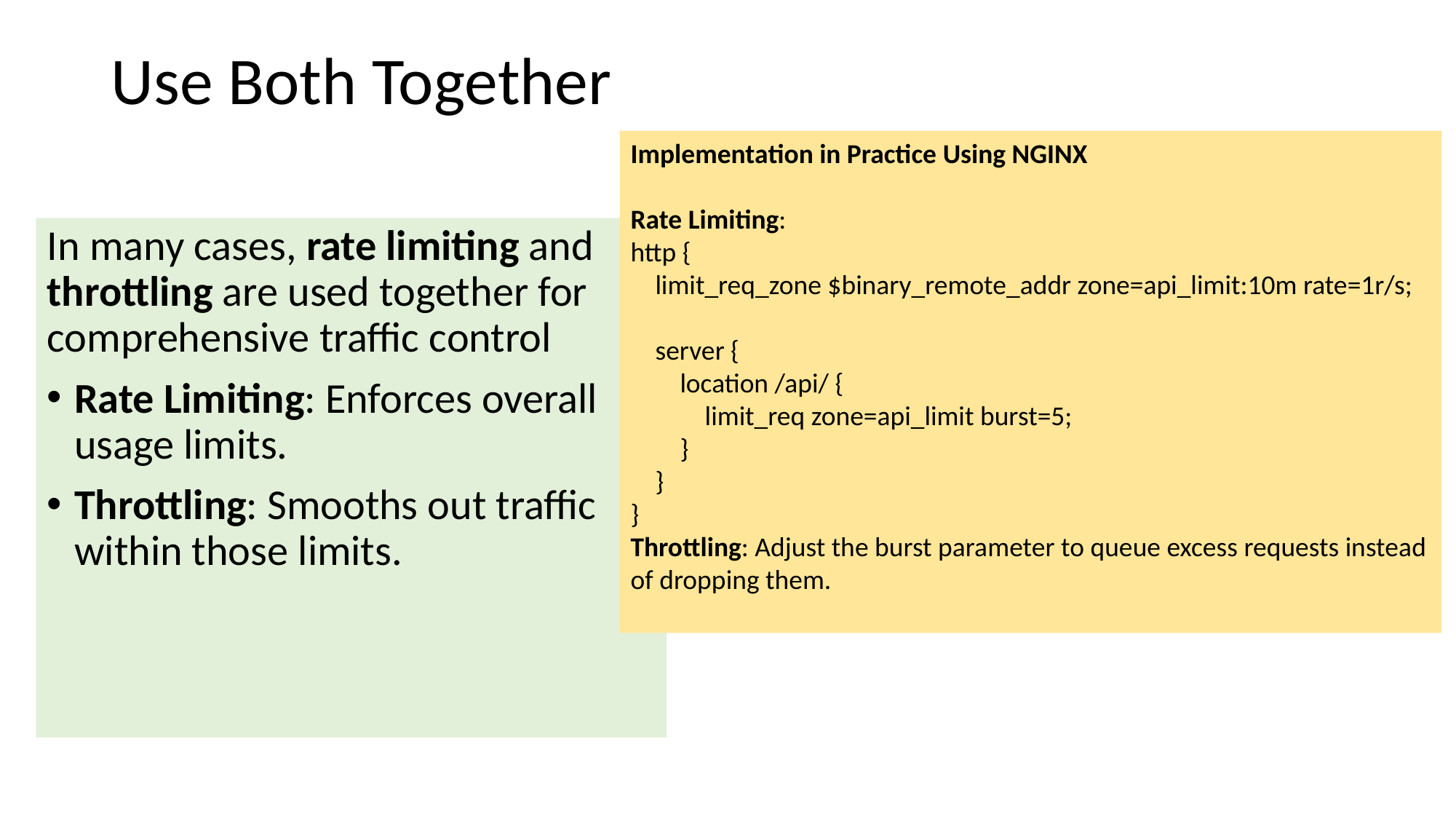

# Use Both Together
Implementation in Practice Using NGINX

Rate Limiting:
http {
    limit_req_zone $binary_remote_addr zone=api_limit:10m rate=1r/s;

    server {
        location /api/ {
            limit_req zone=api_limit burst=5;
        }
    }
}
Throttling: Adjust the burst parameter to queue excess requests instead of dropping them.

In many cases, rate limiting and throttling are used together for comprehensive traffic control
Rate Limiting: Enforces overall usage limits.
Throttling: Smooths out traffic within those limits.